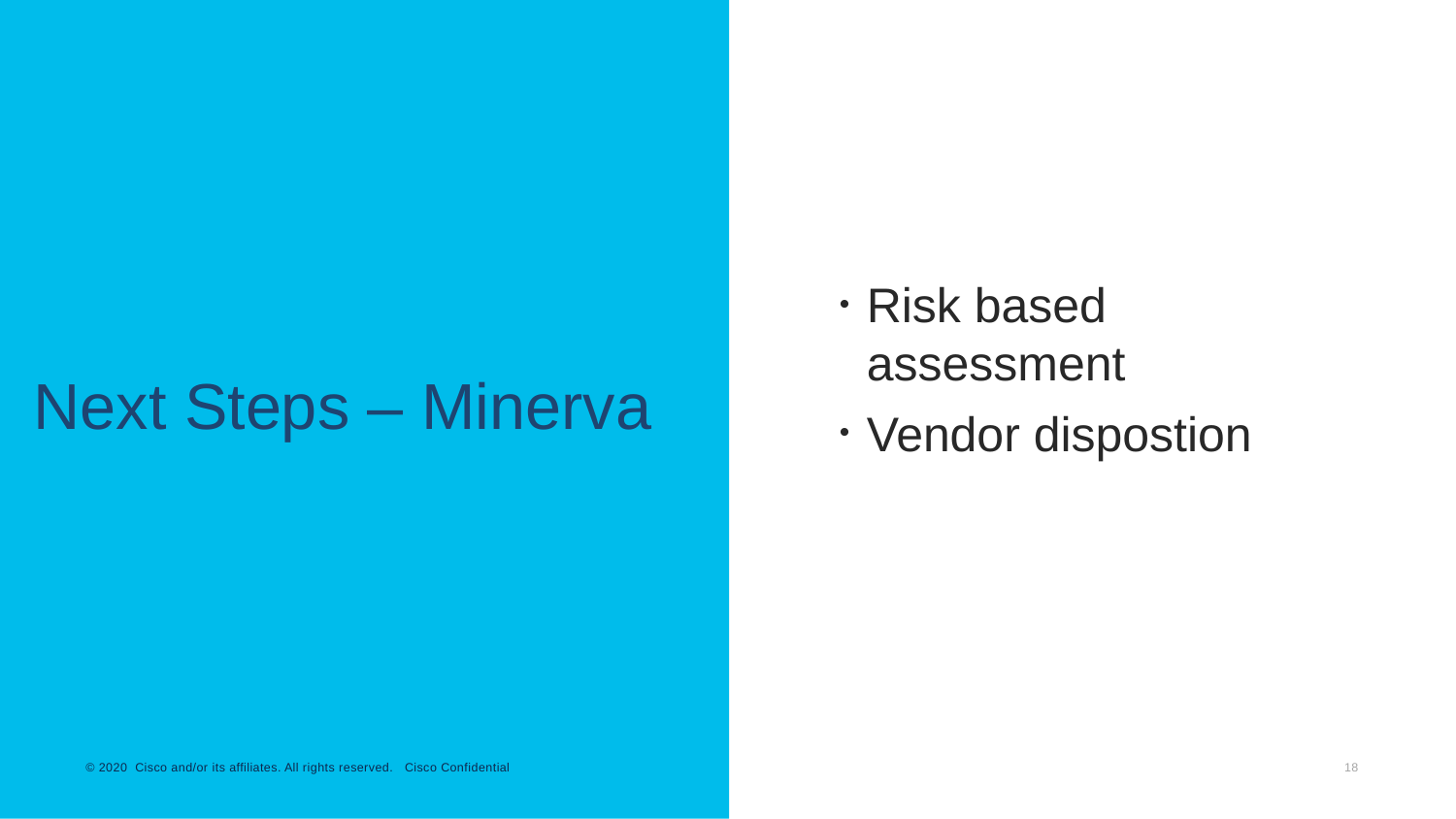

Risk based assessment
Vendor dispostion

# Next Steps – Minerva